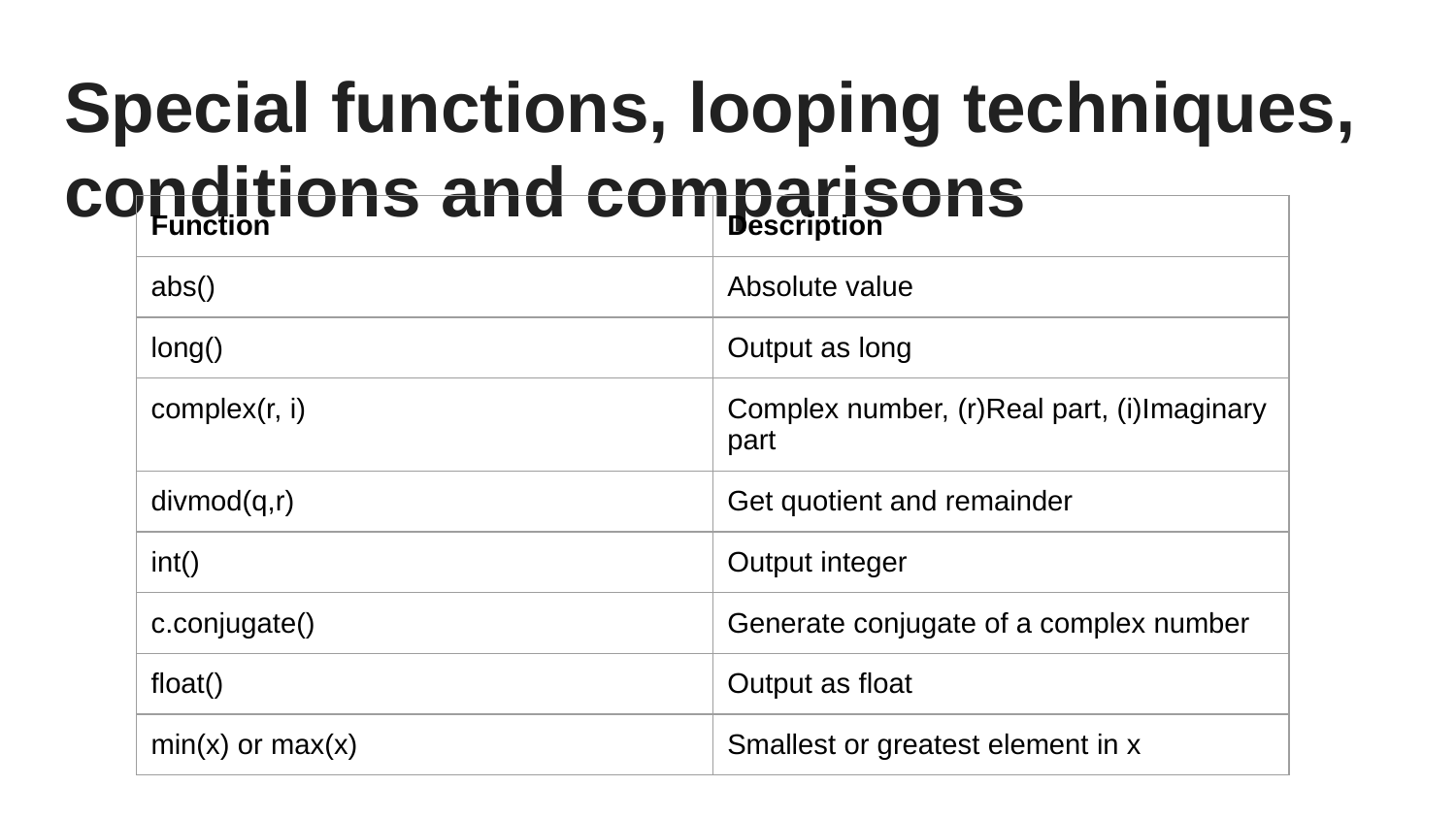

# Special functions, looping techniques, conditions and comparisons
| Function | Description |
| --- | --- |
| abs() | Absolute value |
| long() | Output as long |
| complex(r, i) | Complex number, (r)Real part, (i)Imaginary part |
| divmod(q,r) | Get quotient and remainder |
| int() | Output integer |
| c.conjugate() | Generate conjugate of a complex number |
| float() | Output as float |
| min(x) or max(x) | Smallest or greatest element in x |